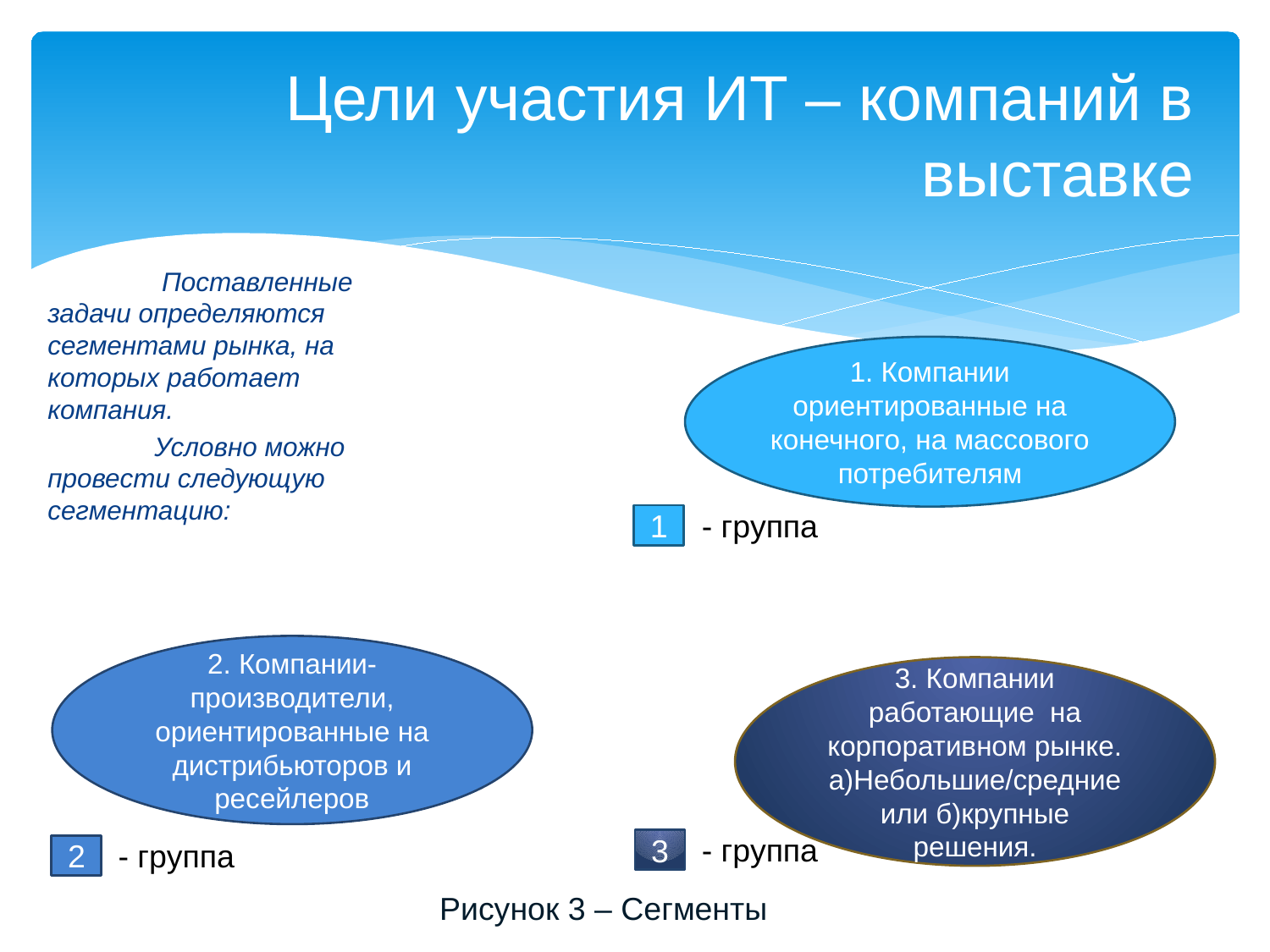

# Цели участия ИТ – компаний в выставке
	 Поставленные задачи определяются сегментами рынка, на которых работает компания.
	Условно можно провести следующую сегментацию:

1. Компании ориентированные на конечного, на массового потребителям
 - группа
1
2. Компании-производители, ориентированные на дистрибьюторов и ресейлеров
3. Компании работающие  на корпоративном рынке. а)Небольшие/средние или б)крупные решения.
 - группа
 - группа
3
2
Рисунок 3 – Сегменты